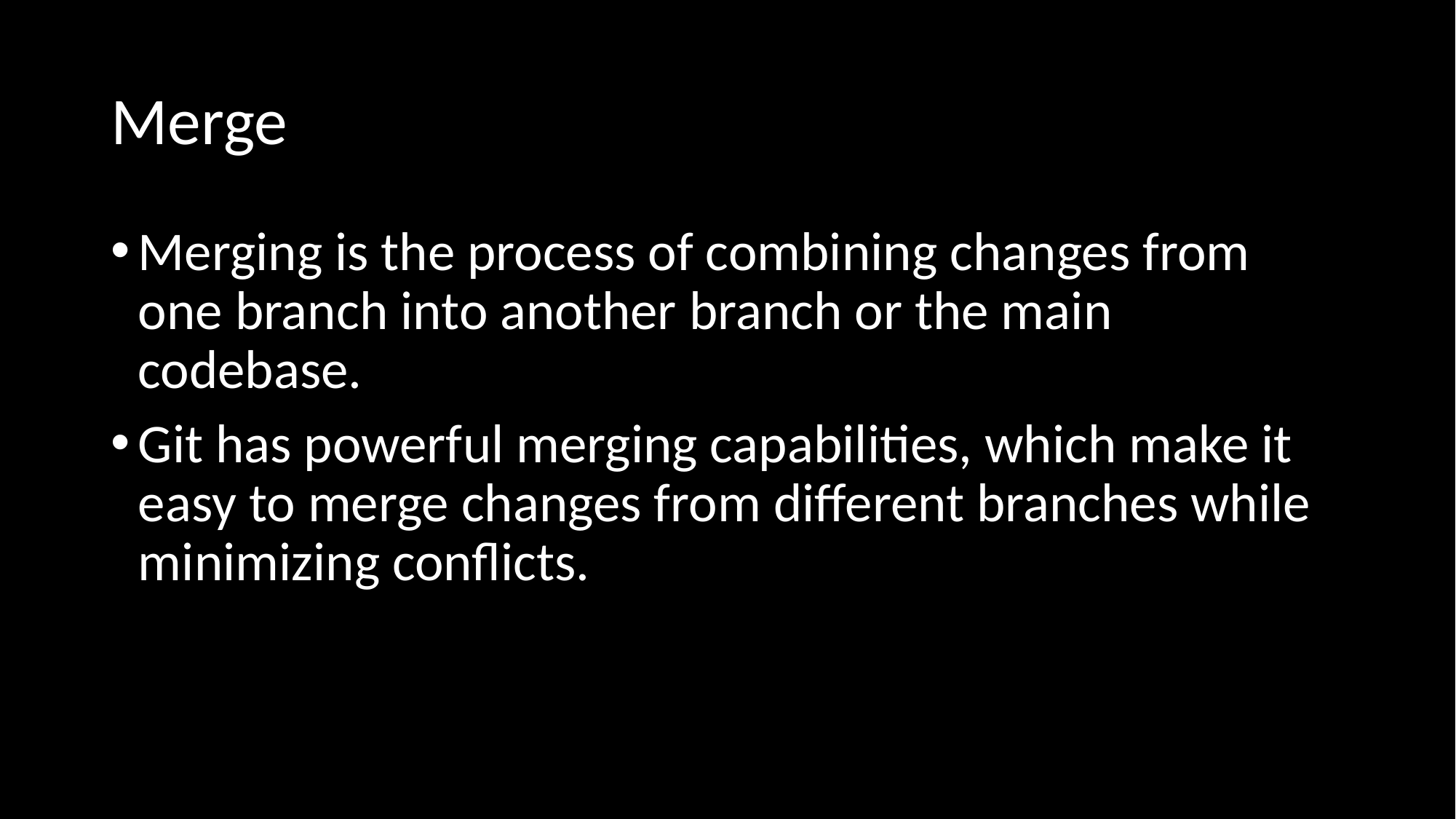

# Merge
Merging is the process of combining changes from one branch into another branch or the main codebase.
Git has powerful merging capabilities, which make it easy to merge changes from different branches while minimizing conflicts.